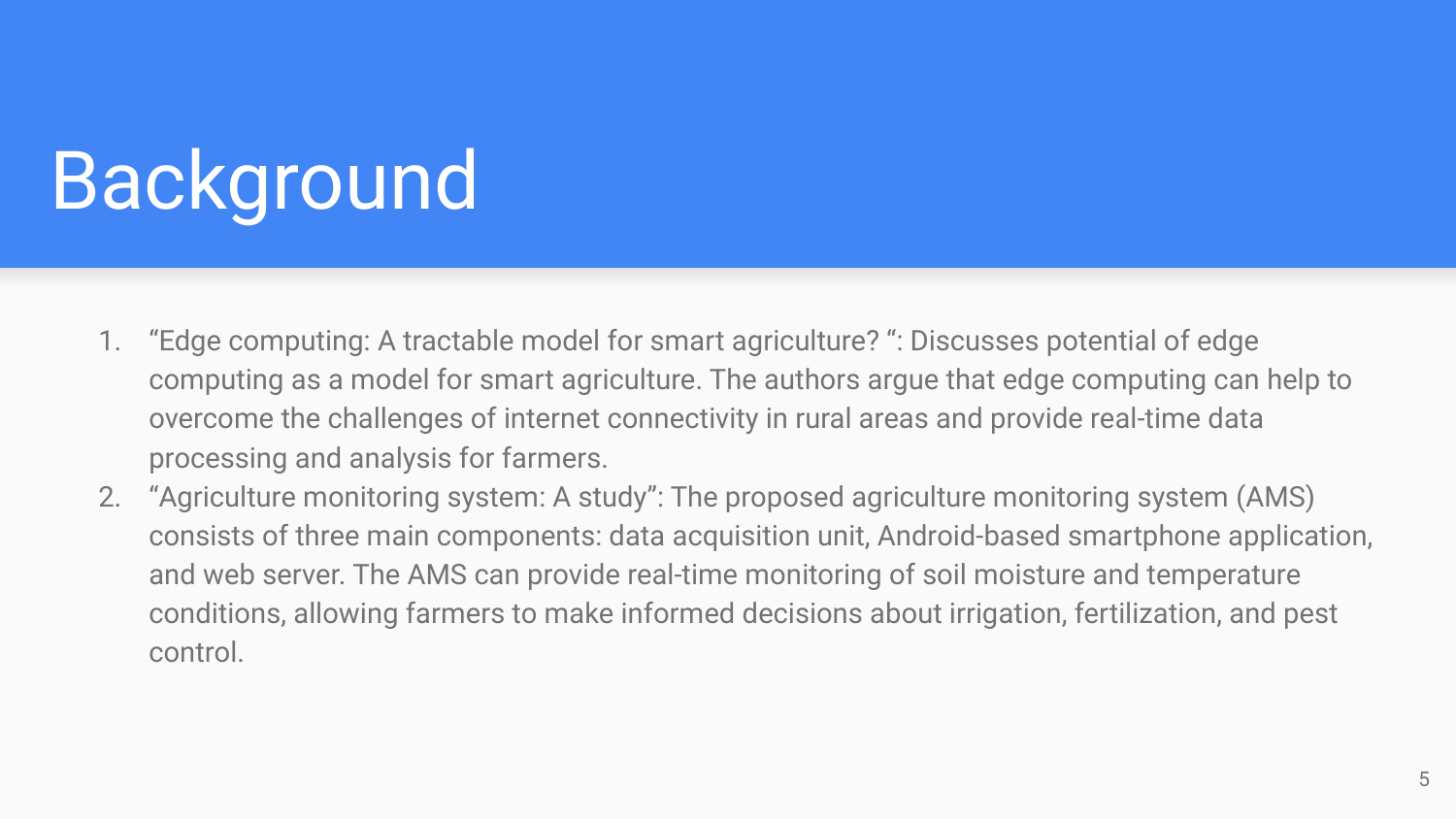

# Background
“Edge computing: A tractable model for smart agriculture? “: Discusses potential of edge computing as a model for smart agriculture. The authors argue that edge computing can help to overcome the challenges of internet connectivity in rural areas and provide real-time data processing and analysis for farmers.
“Agriculture monitoring system: A study”: The proposed agriculture monitoring system (AMS) consists of three main components: data acquisition unit, Android-based smartphone application, and web server. The AMS can provide real-time monitoring of soil moisture and temperature conditions, allowing farmers to make informed decisions about irrigation, fertilization, and pest control.
5